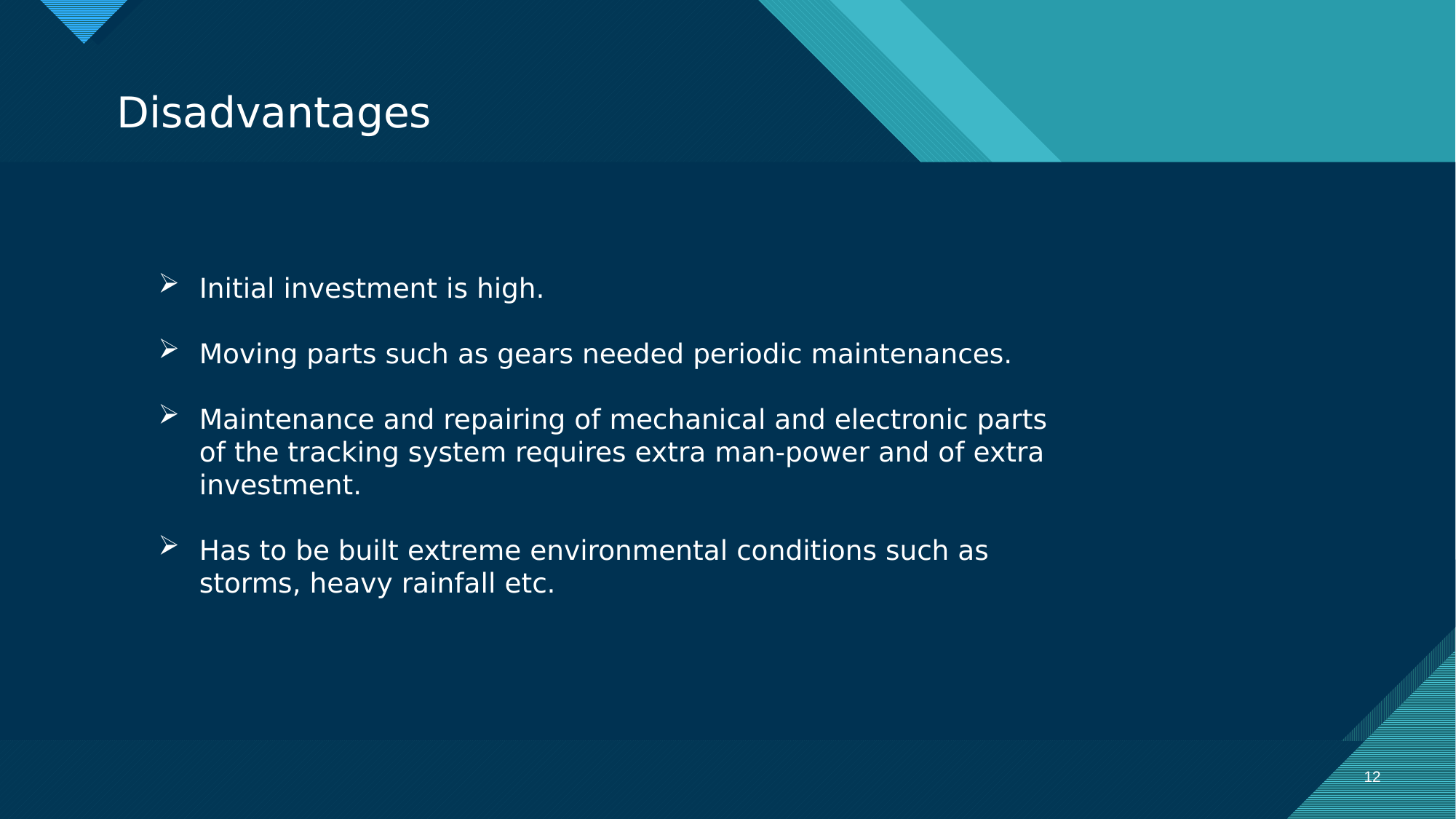

Disadvantages
Initial investment is high.

Moving parts such as gears needed periodic maintenances.

Maintenance and repairing of mechanical and electronic parts of the tracking system requires extra man-power and of extra investment.

Has to be built extreme environmental conditions such as storms, heavy rainfall etc.

12